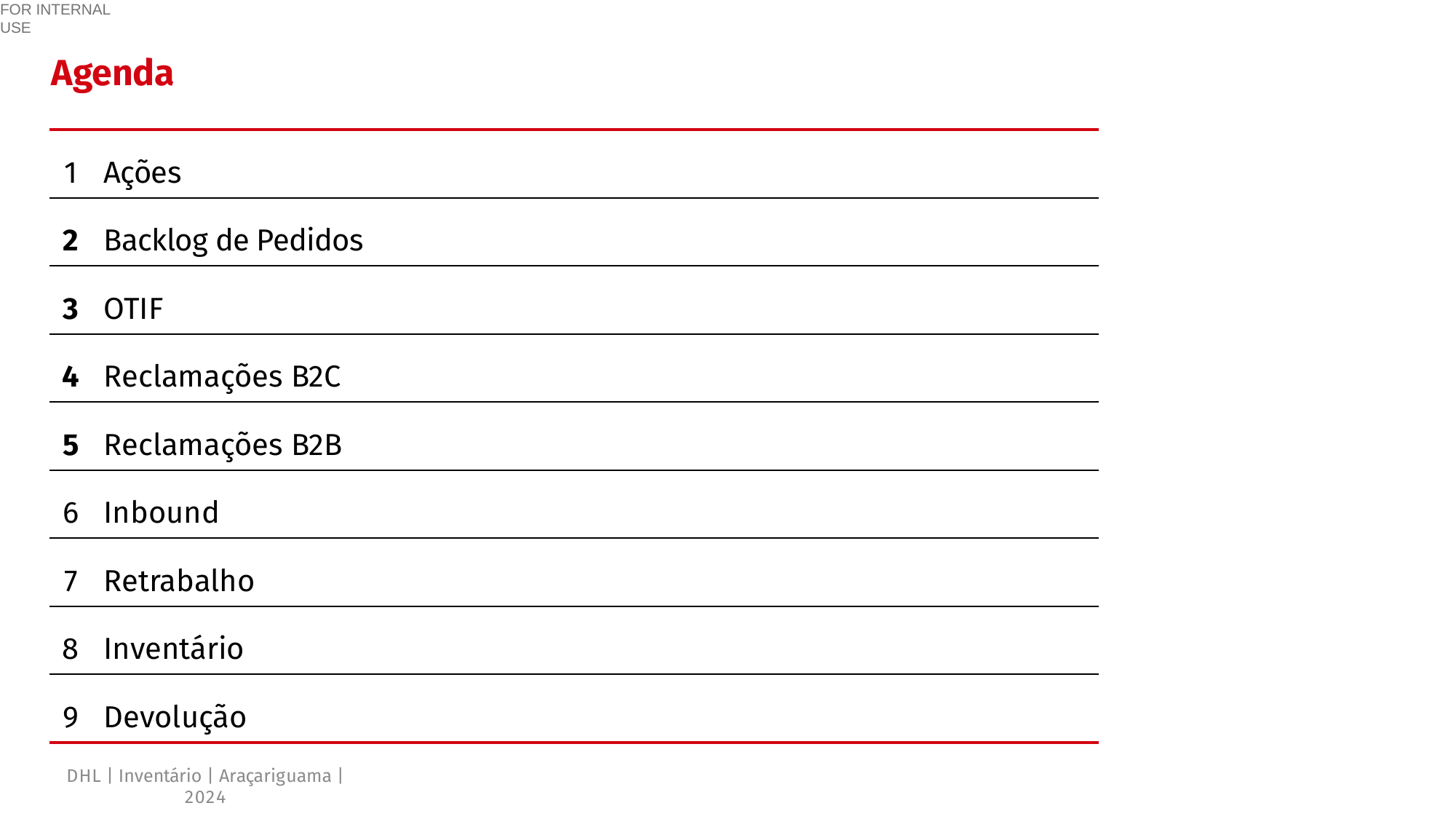

Agenda
| 1 | Ações |
| --- | --- |
| 2 | Backlog de Pedidos |
| 3 | OTIF |
| 4 | Reclamações B2C |
| 5 | Reclamações B2B |
| 6 | Inbound |
| 7 | Retrabalho |
| 8 | Inventário |
| 9 | Devolução |
DHL | Inventário | Araçariguama | 2024
2